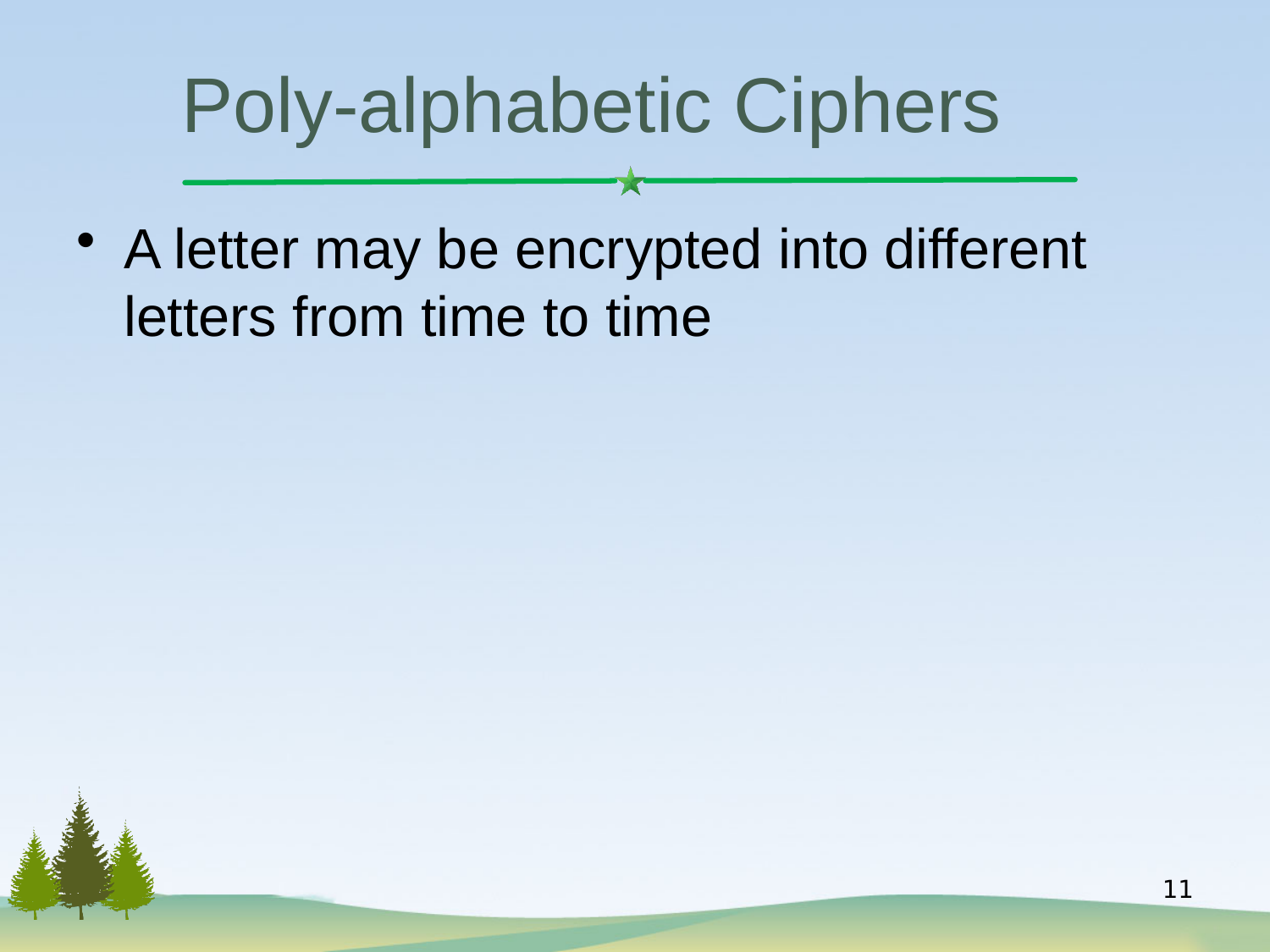

# Poly-alphabetic Ciphers
A letter may be encrypted into different letters from time to time

11